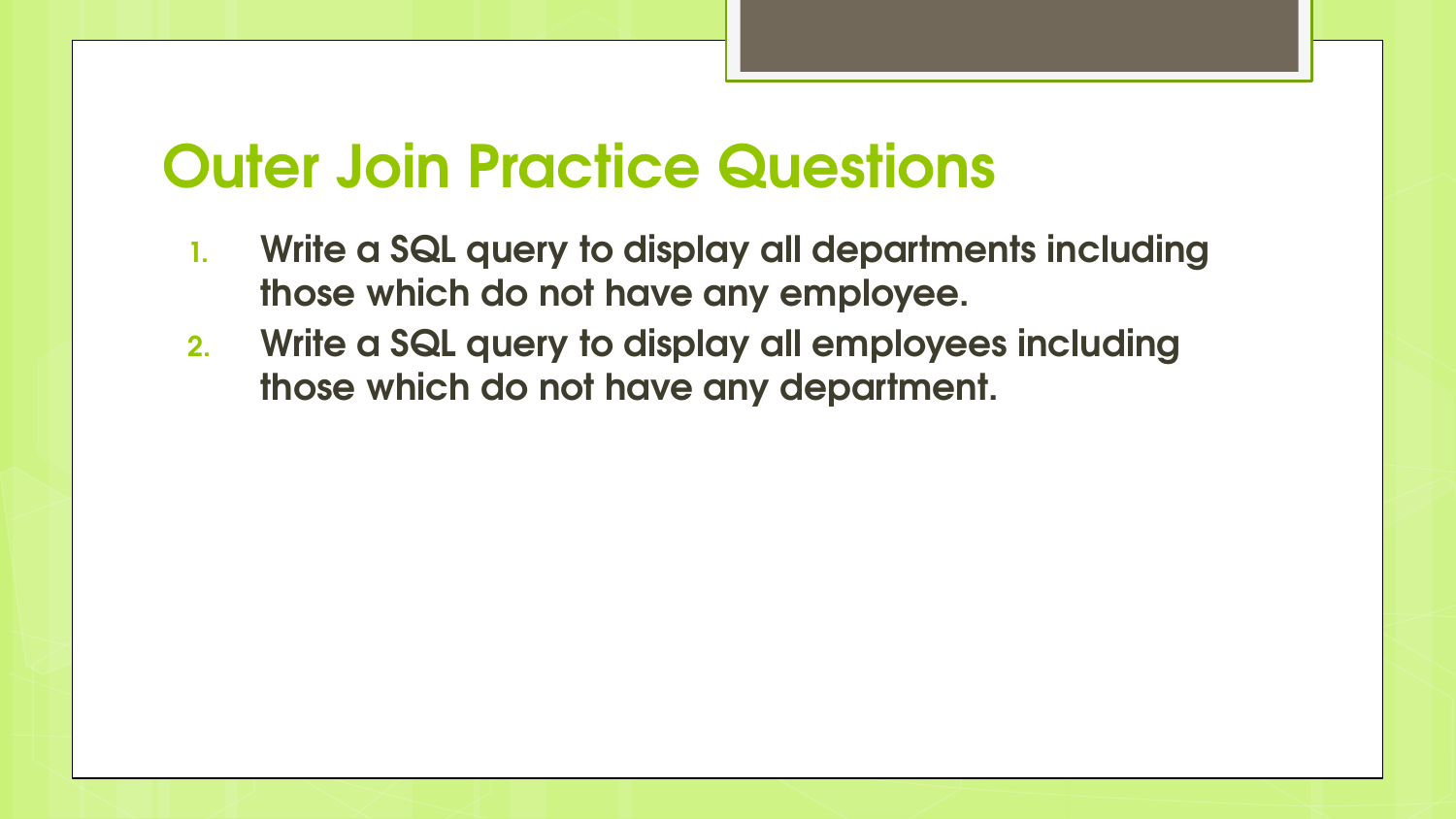

# Outer Join Practice Questions
Write a SQL query to display all departments including those which do not have any employee.
Write a SQL query to display all employees including those which do not have any department.